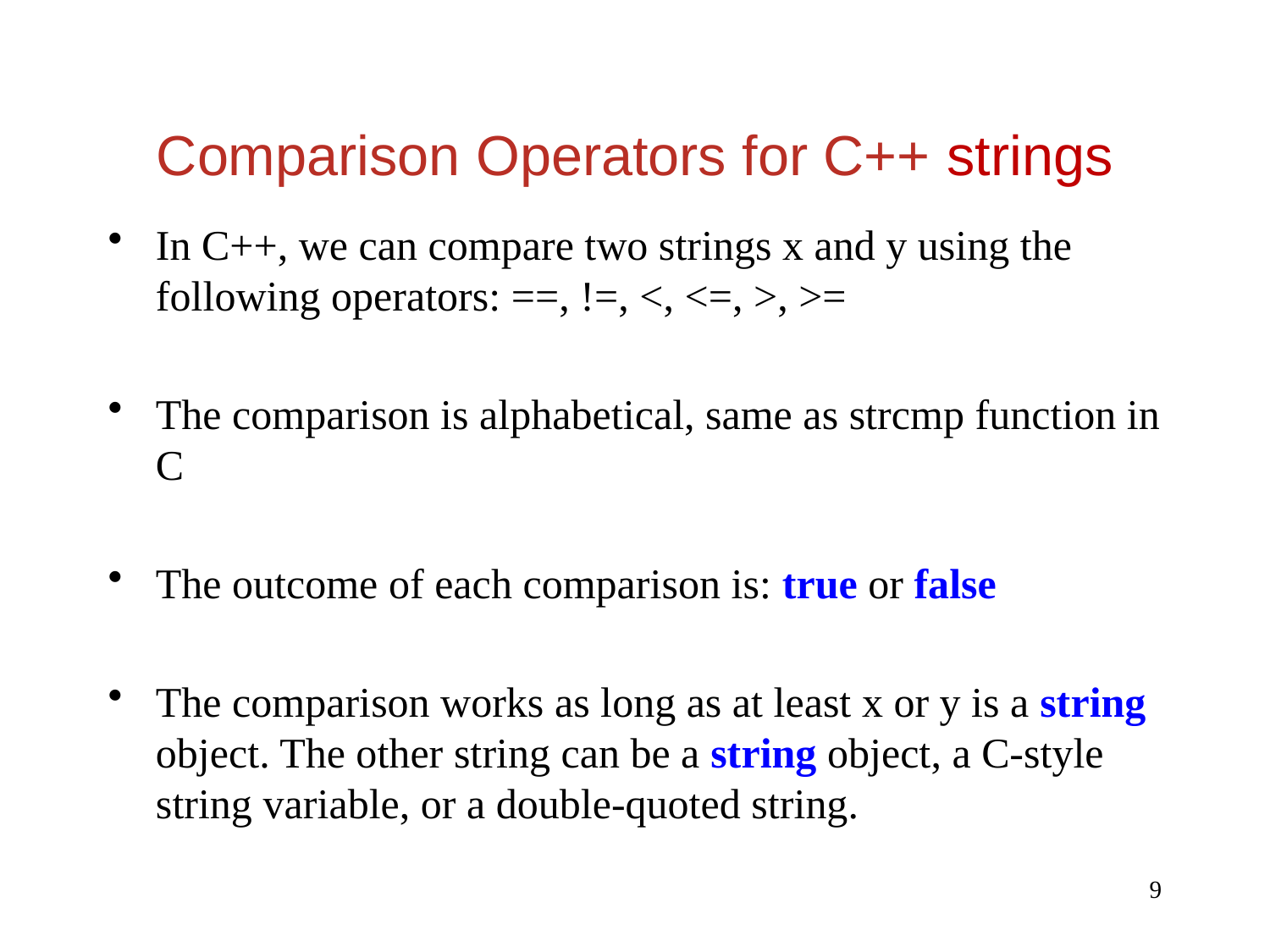

# Comparison Operators for C++ strings
In C++, we can compare two strings x and y using the following operators: ==, !=, <, <=, >, >=

The comparison is alphabetical, same as strcmp function in C

The outcome of each comparison is: true or false

The comparison works as long as at least x or y is a string object. The other string can be a string object, a C-style string variable, or a double-quoted string.
9